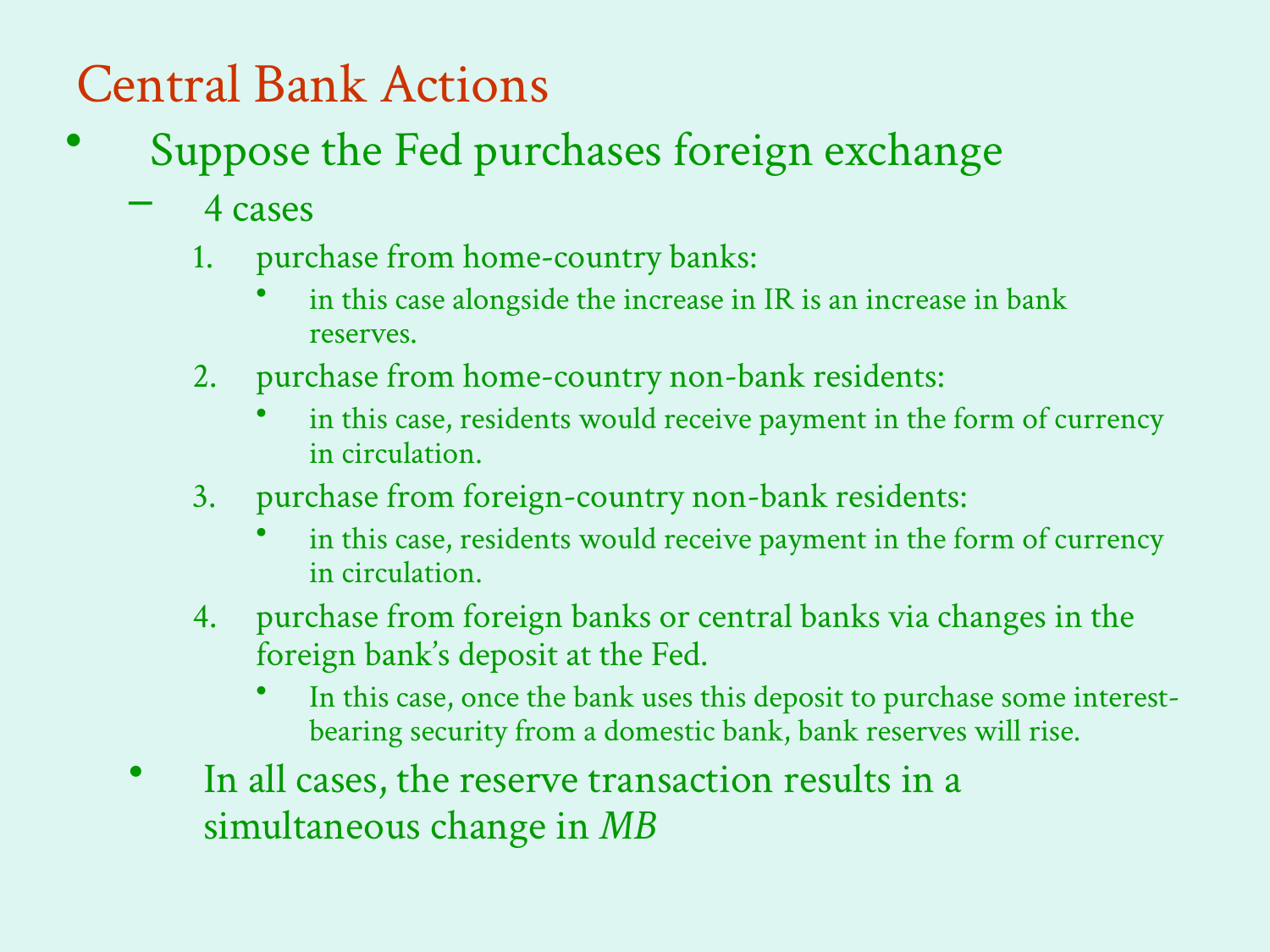

# Central Bank Actions
Suppose the Fed purchases foreign exchange
4 cases
purchase from home-country banks:
in this case alongside the increase in IR is an increase in bank reserves.
purchase from home-country non-bank residents:
in this case, residents would receive payment in the form of currency in circulation.
purchase from foreign-country non-bank residents:
in this case, residents would receive payment in the form of currency in circulation.
purchase from foreign banks or central banks via changes in the foreign bank’s deposit at the Fed.
In this case, once the bank uses this deposit to purchase some interest-bearing security from a domestic bank, bank reserves will rise.
In all cases, the reserve transaction results in a simultaneous change in MB